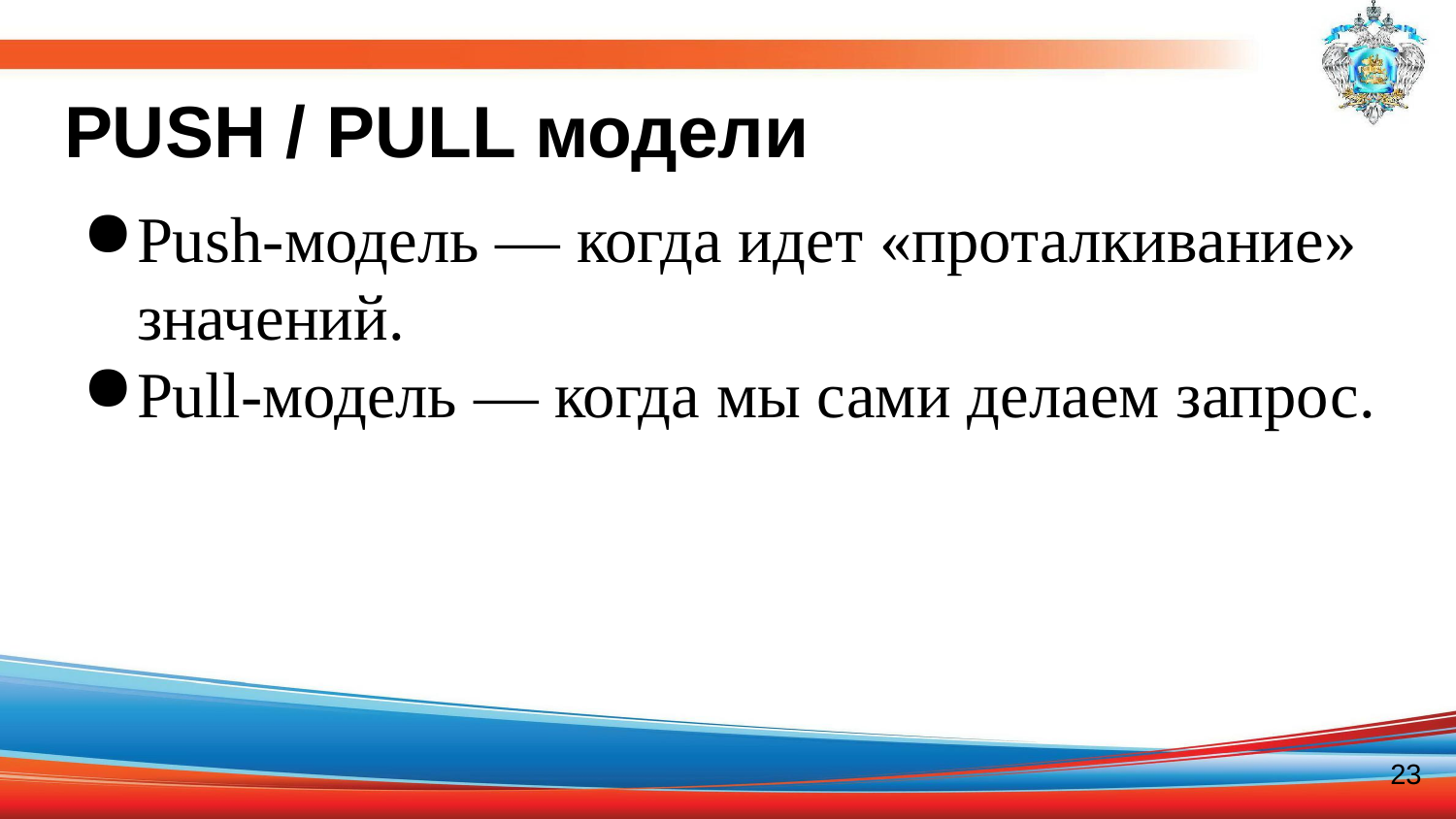

# PUSH / PULL модели
Push-модель — когда идет «проталкивание» значений.
Pull-модель — когда мы сами делаем запрос.

23